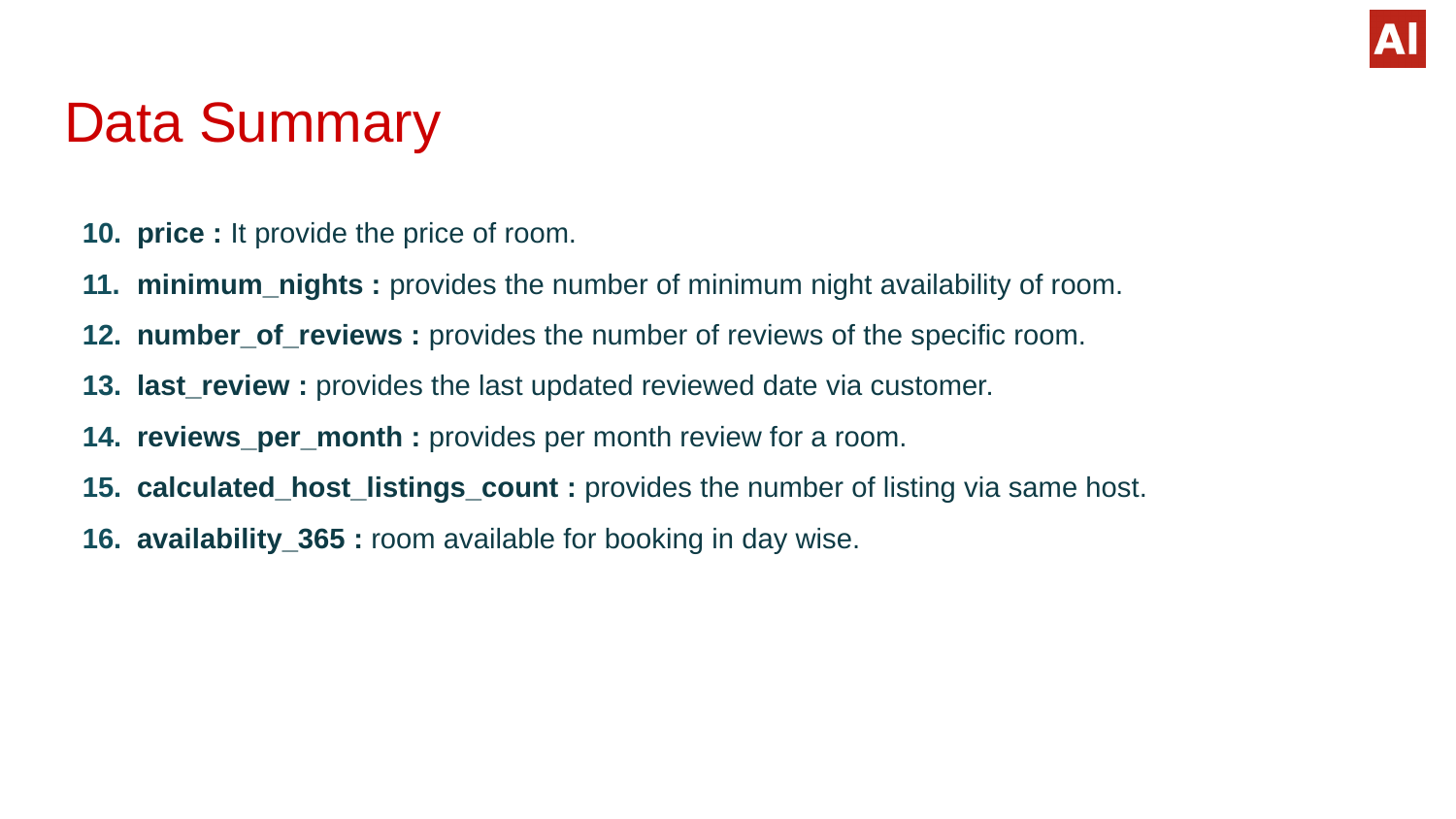

# Data Summary
price : It provide the price of room.
minimum_nights : provides the number of minimum night availability of room.
number_of_reviews : provides the number of reviews of the specific room.
last_review : provides the last updated reviewed date via customer.
reviews_per_month : provides per month review for a room.
calculated_host_listings_count : provides the number of listing via same host.
availability_365 : room available for booking in day wise.